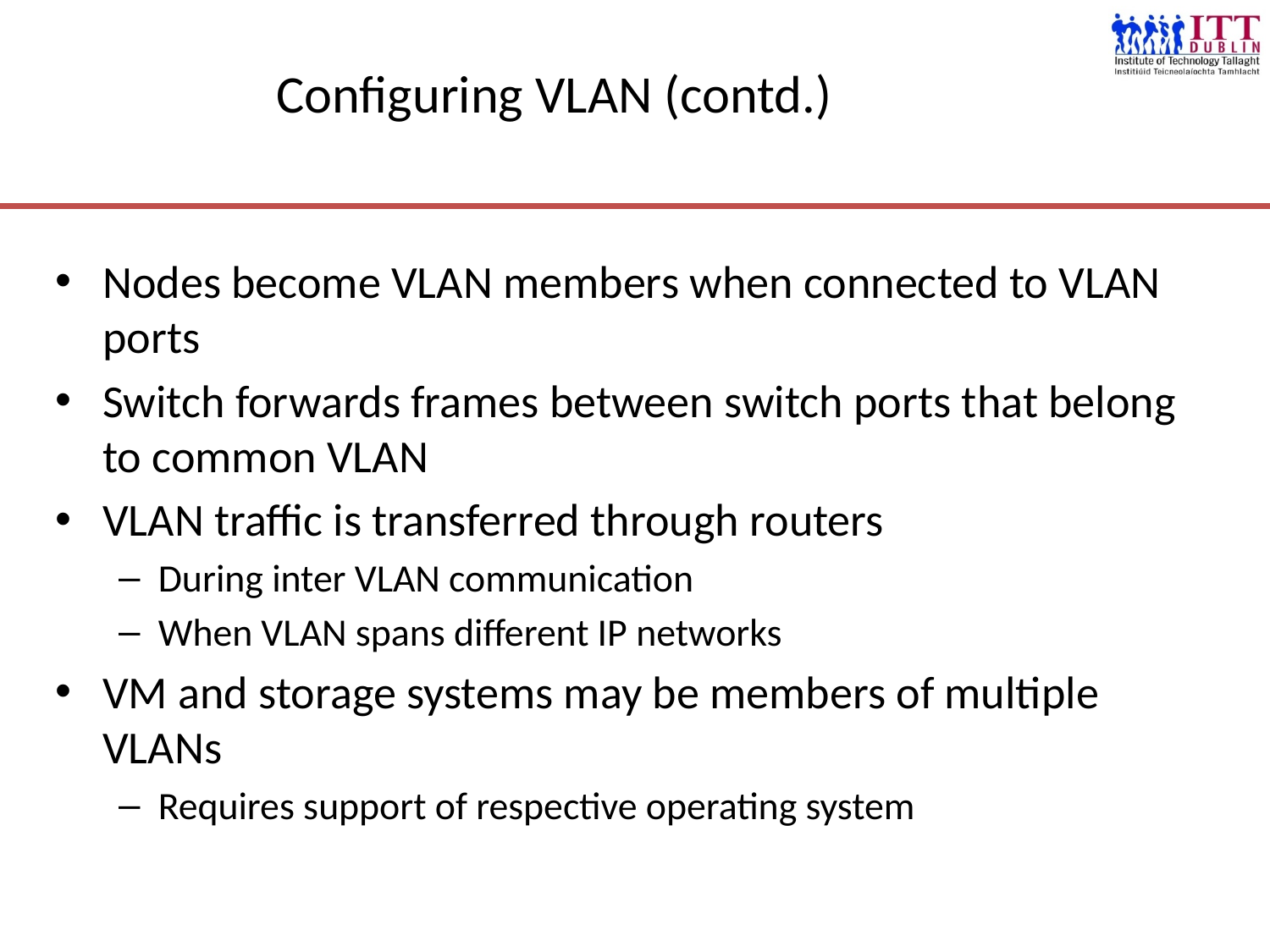

# Configuring VLAN (contd.)
Nodes become VLAN members when connected to VLAN ports
Switch forwards frames between switch ports that belong to common VLAN
VLAN traffic is transferred through routers
During inter VLAN communication
When VLAN spans different IP networks
VM and storage systems may be members of multiple VLANs
Requires support of respective operating system